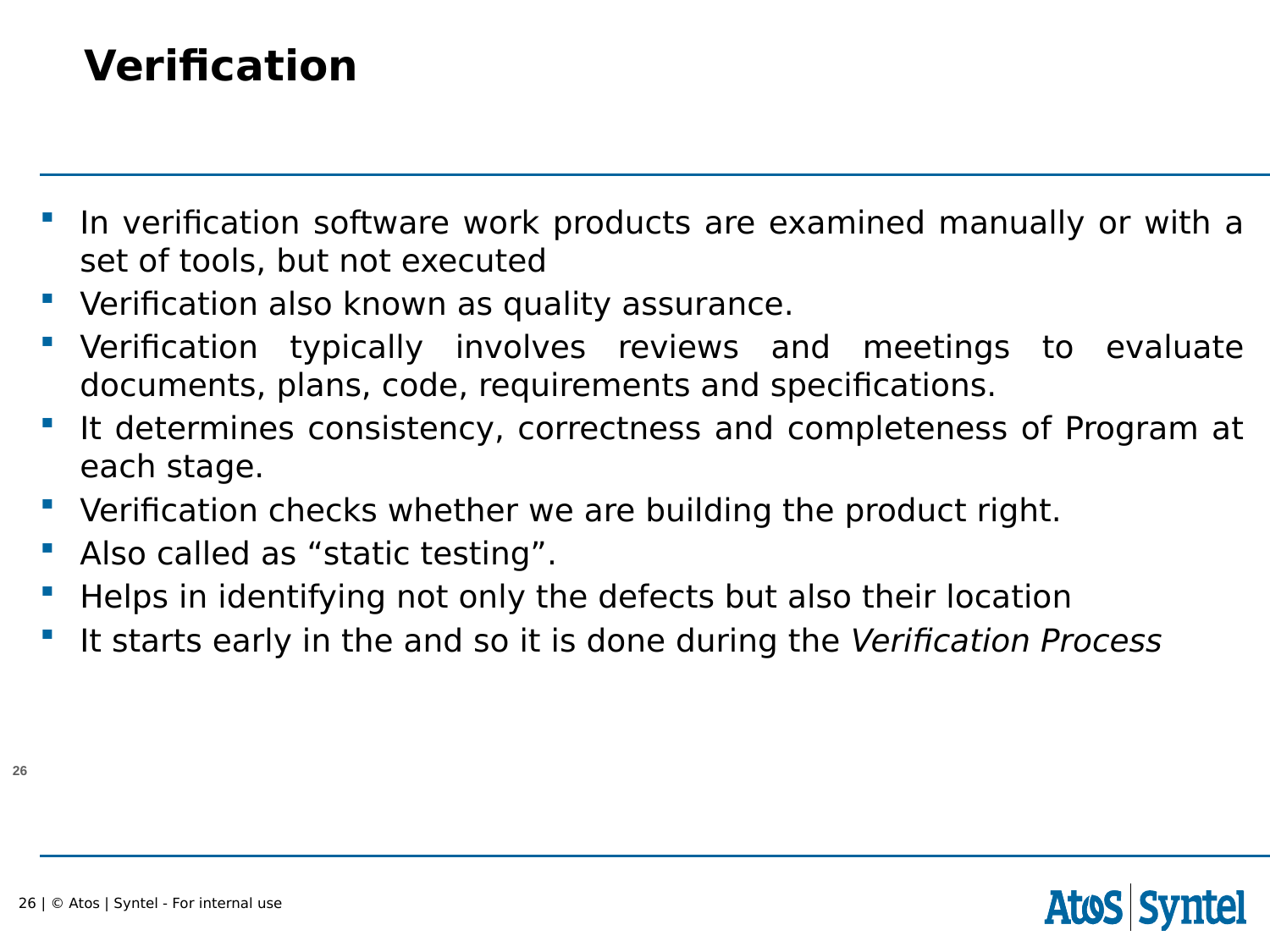

# Verification
In verification software work products are examined manually or with a set of tools, but not executed
Verification also known as quality assurance.
Verification typically involves reviews and meetings to evaluate documents, plans, code, requirements and specifications.
It determines consistency, correctness and completeness of Program at each stage.
Verification checks whether we are building the product right.
Also called as “static testing”.
Helps in identifying not only the defects but also their location
It starts early in the and so it is done during the Verification Process
26